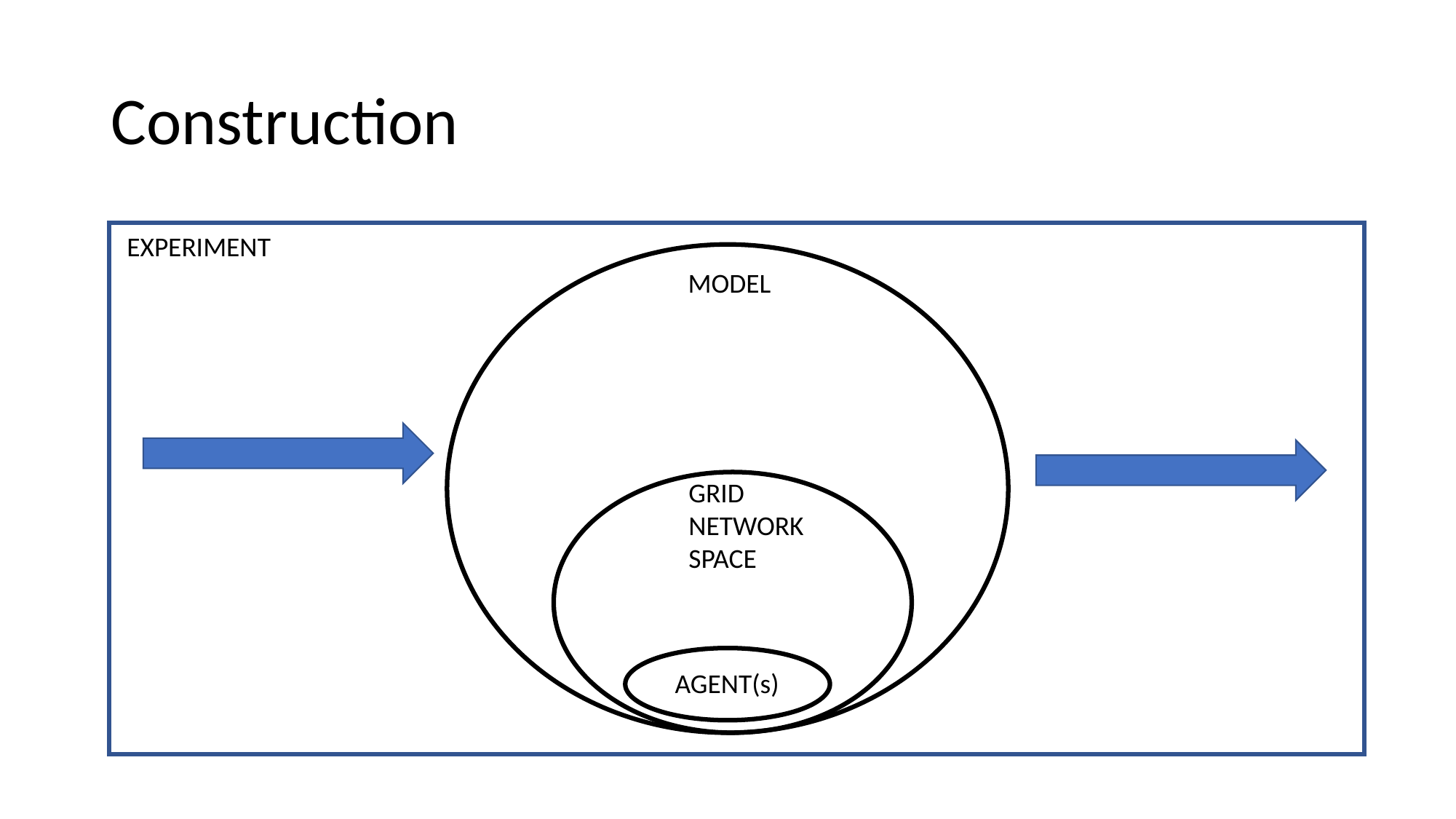

# Construction

EXPERIMENT

MODEL

GRID
NETWORK
SPACE

AGENT(s)